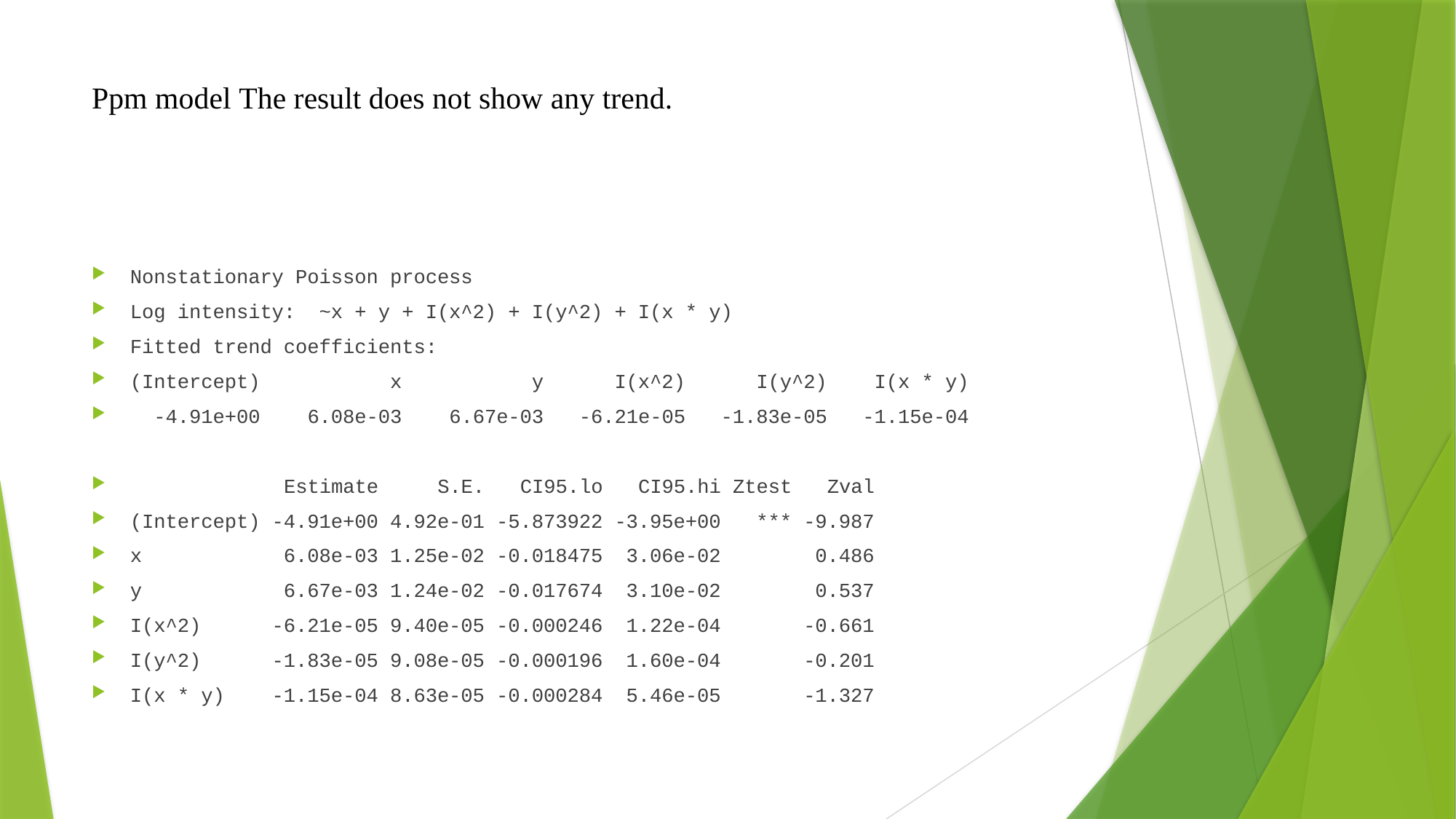

# Ppm model The result does not show any trend.
Nonstationary Poisson process
Log intensity:  ~x + y + I(x^2) + I(y^2) + I(x * y)
Fitted trend coefficients:
(Intercept)           x           y      I(x^2)      I(y^2)    I(x * y)
  -4.91e+00    6.08e-03    6.67e-03   -6.21e-05   -1.83e-05   -1.15e-04

             Estimate     S.E.   CI95.lo   CI95.hi Ztest   Zval
(Intercept) -4.91e+00 4.92e-01 -5.873922 -3.95e+00   *** -9.987
x            6.08e-03 1.25e-02 -0.018475  3.06e-02        0.486
y            6.67e-03 1.24e-02 -0.017674  3.10e-02        0.537
I(x^2)      -6.21e-05 9.40e-05 -0.000246  1.22e-04       -0.661
I(y^2)      -1.83e-05 9.08e-05 -0.000196  1.60e-04       -0.201
I(x * y)    -1.15e-04 8.63e-05 -0.000284  5.46e-05       -1.327